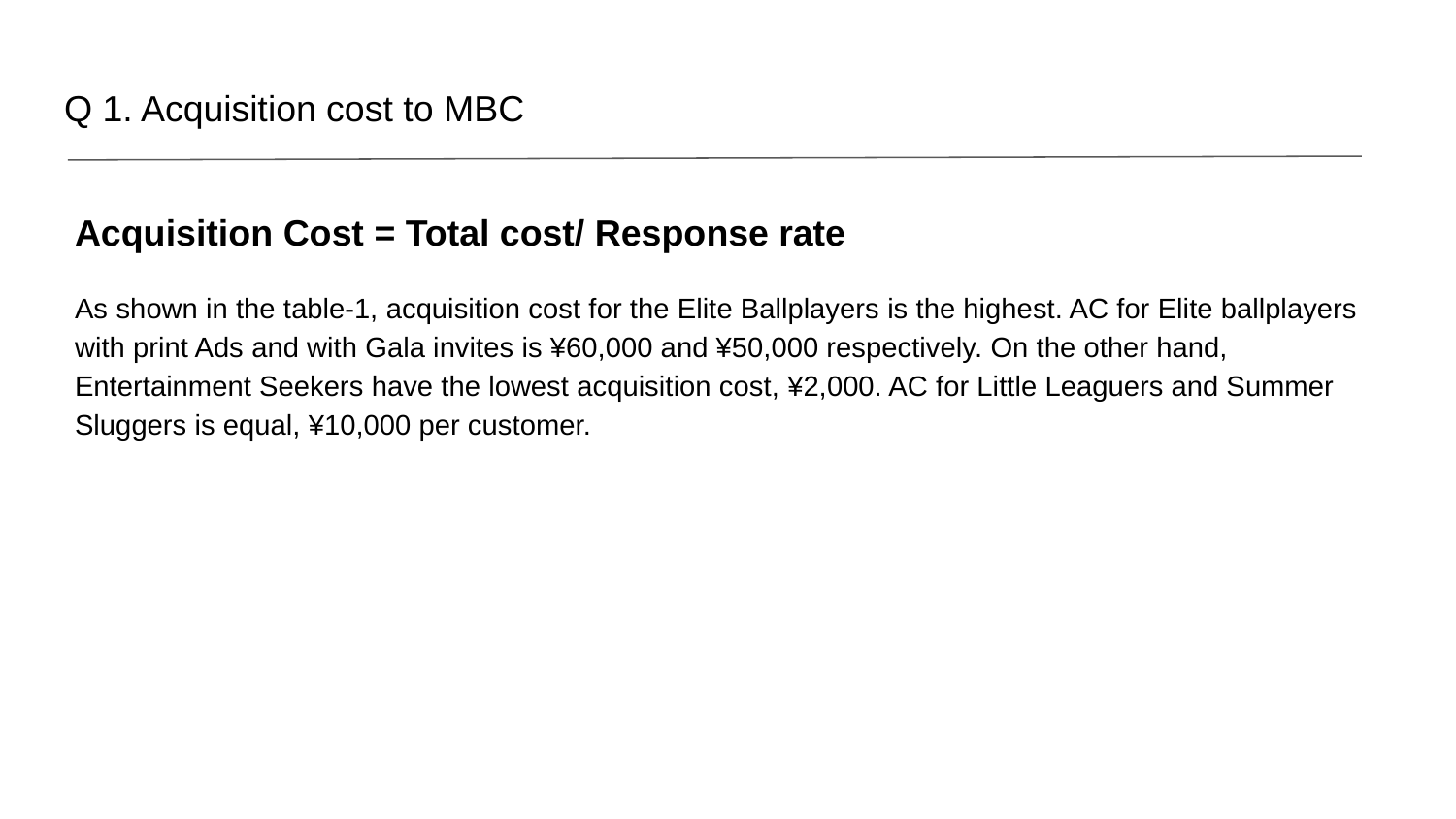

# Q 1. Acquisition cost to MBC
Acquisition Cost = Total cost/ Response rate
As shown in the table-1, acquisition cost for the Elite Ballplayers is the highest. AC for Elite ballplayers with print Ads and with Gala invites is ¥60,000 and ¥50,000 respectively. On the other hand, Entertainment Seekers have the lowest acquisition cost, ¥2,000. AC for Little Leaguers and Summer Sluggers is equal, ¥10,000 per customer.